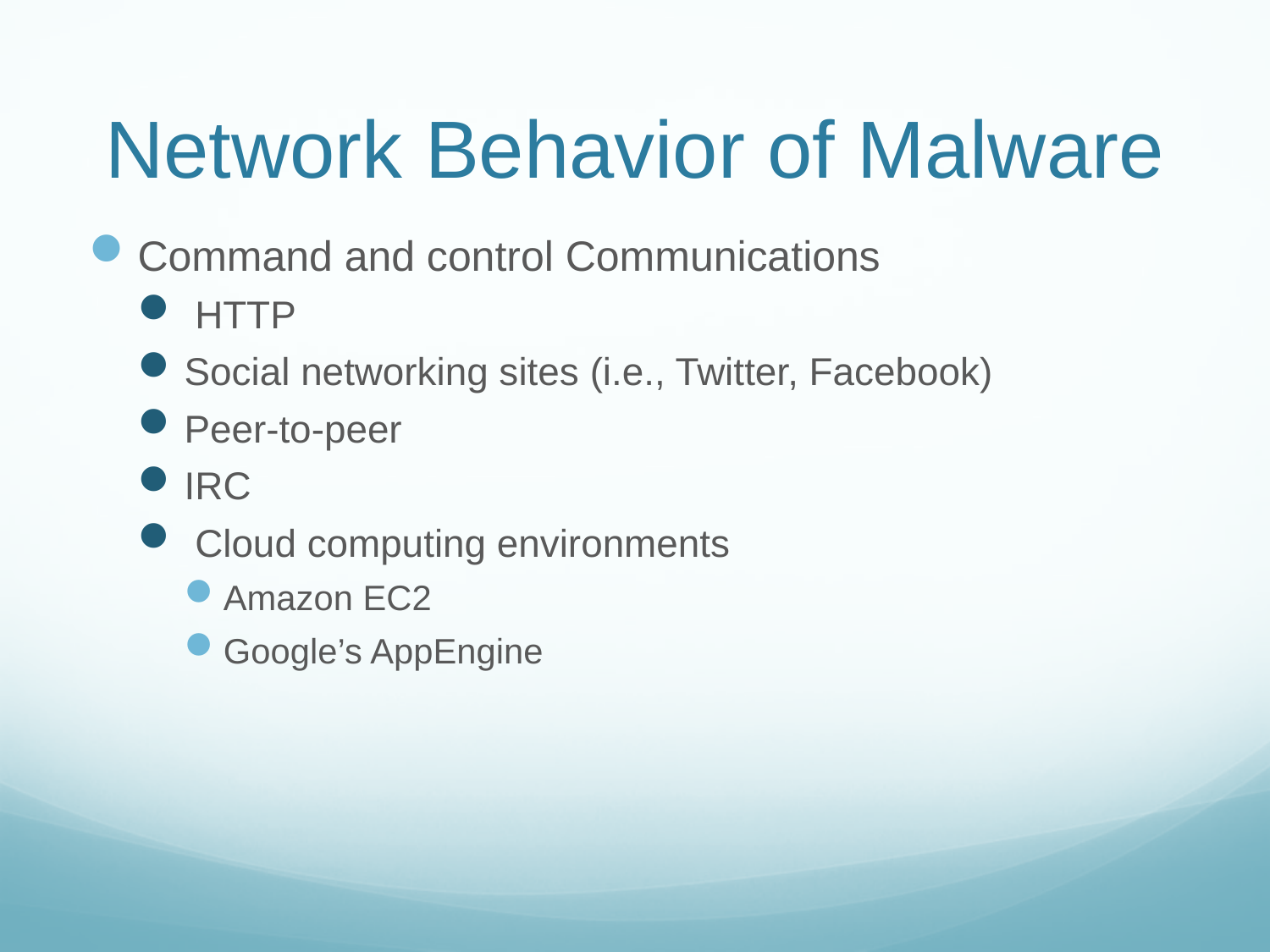

# Network Behavior of Malware
Command and control Communications
 HTTP
Social networking sites (i.e., Twitter, Facebook)
Peer-to-peer
IRC
 Cloud computing environments
Amazon EC2
Google’s AppEngine